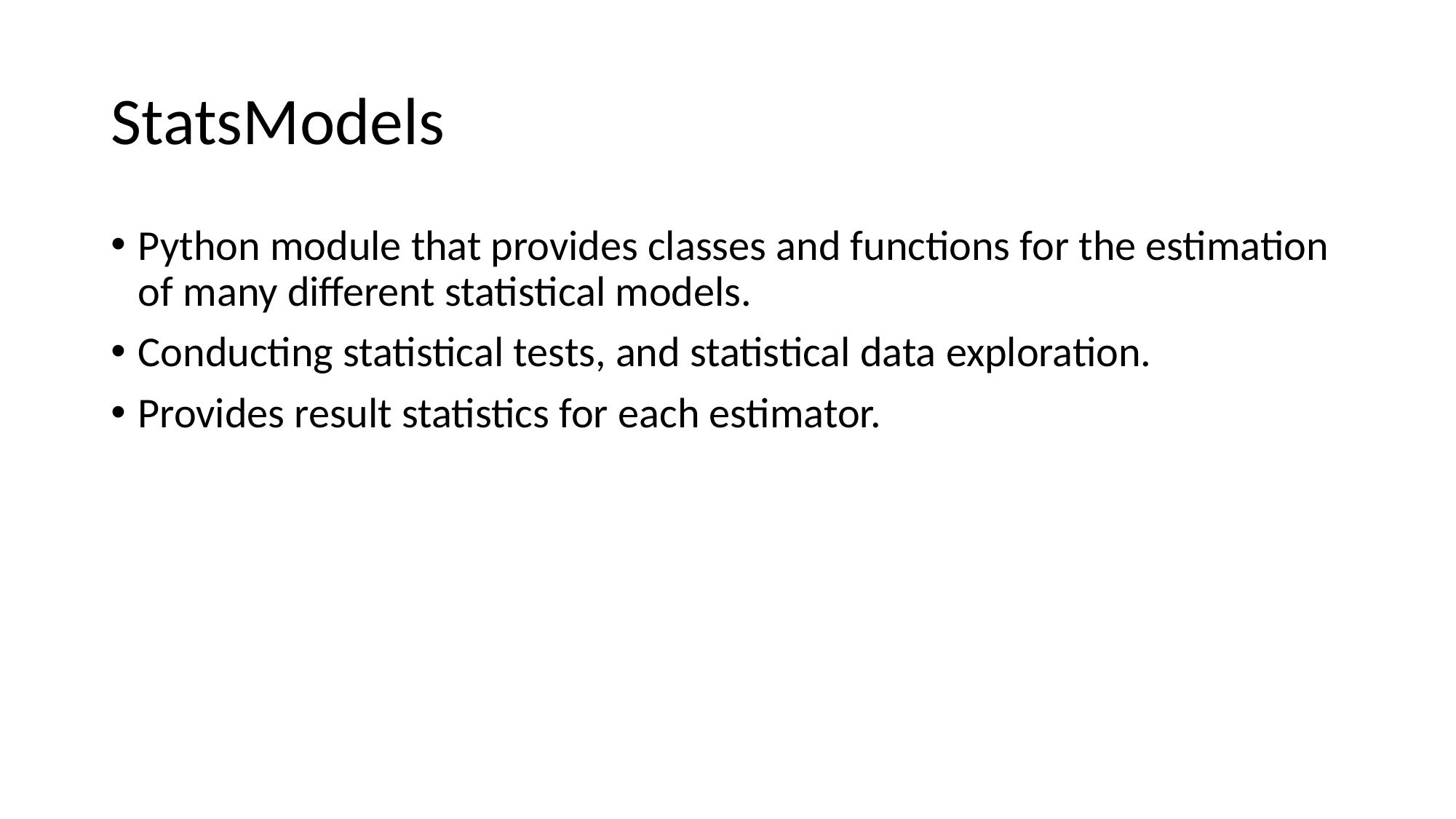

# StatsModels
Python module that provides classes and functions for the estimation of many different statistical models.
Conducting statistical tests, and statistical data exploration.
Provides result statistics for each estimator.